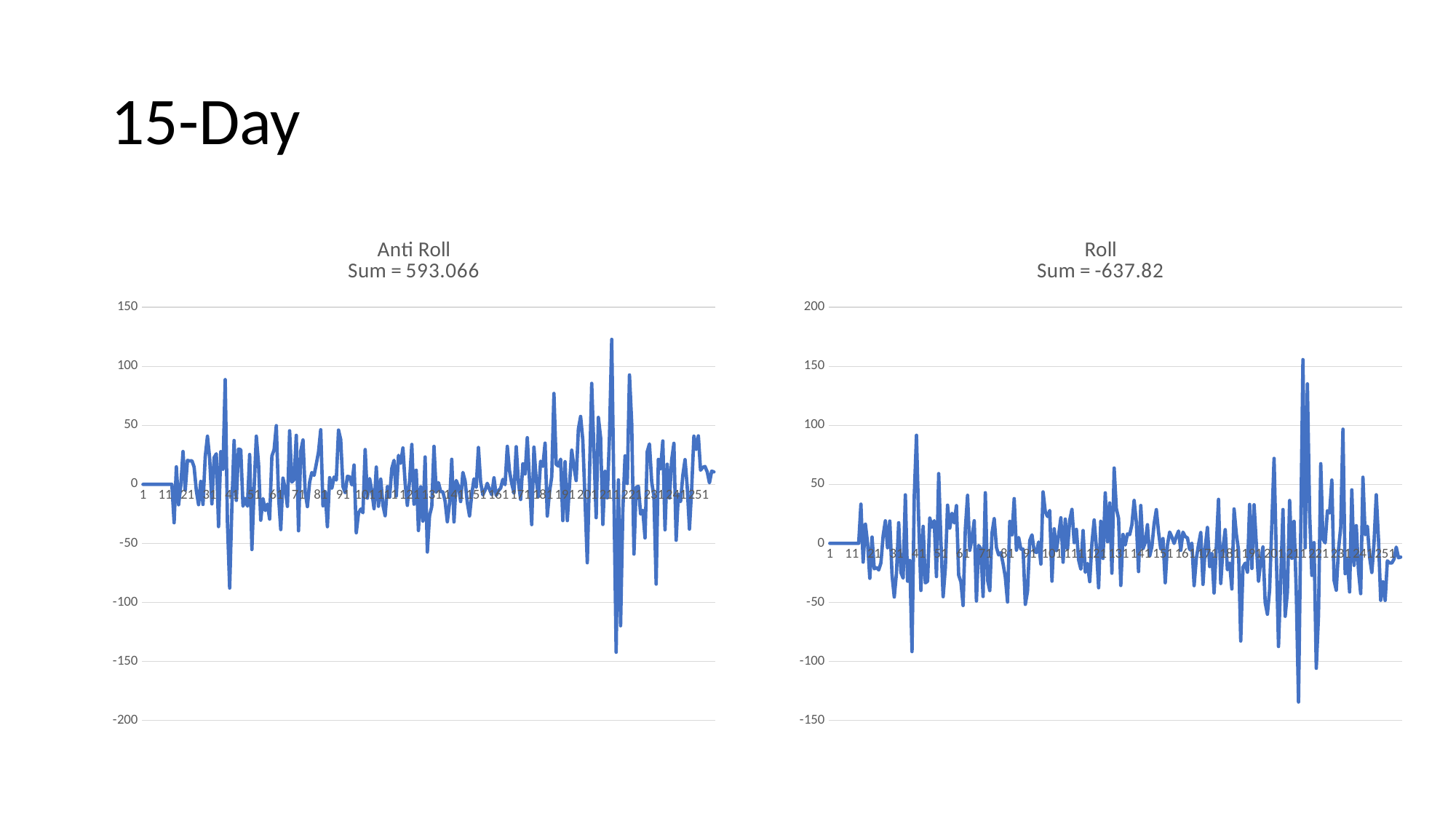

# 15-Day

### Chart: Roll
Sum = -637.82

| Category | 15_Profit |
|---|---|

### Chart: Anti Roll
Sum = 593.066

| Category | 15_Profit |
|---|---|